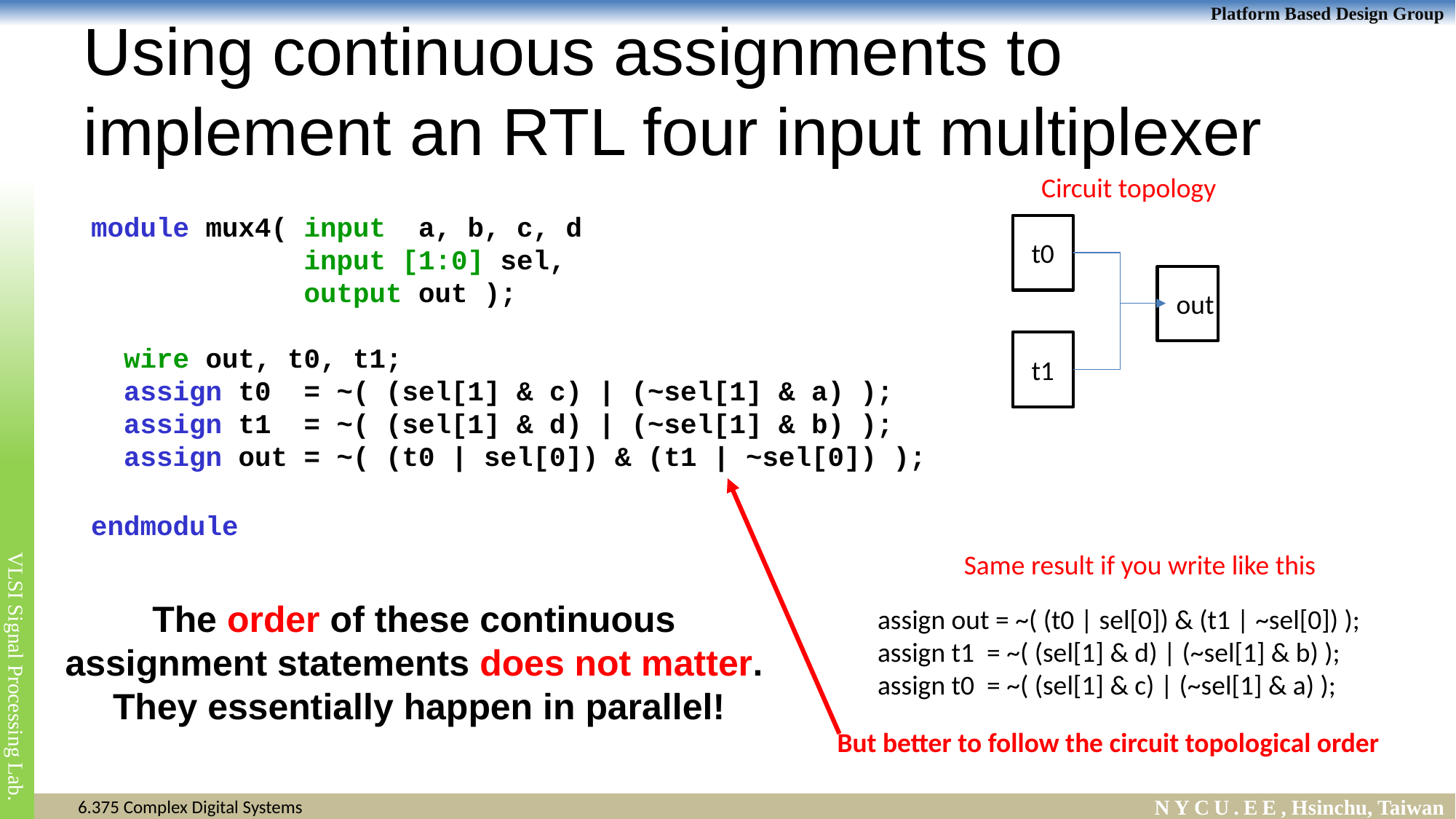

# Using continuous assignments to implement an RTL four input multiplexer
Circuit topology
module mux4( input  a, b, c, d
             input [1:0] sel,
             output out );

  wire out, t0, t1;
  assign t0  = ~( (sel[1] & c) | (~sel[1] & a) );
  assign t1  = ~( (sel[1] & d) | (~sel[1] & b) );
  assign out = ~( (t0 | sel[0]) & (t1 | ~sel[0]) );

endmodule

t0

out

t1
Same result if you write like this
The order of these continuous  assignment statements does not matter.
They essentially happen in parallel!
assign out = ~( (t0 | sel[0]) & (t1 | ~sel[0]) );
assign t1  = ~( (sel[1] & d) | (~sel[1] & b) );
assign t0  = ~( (sel[1] & c) | (~sel[1] & a) );
But better to follow the circuit topological order
6.375 Complex Digital Systems